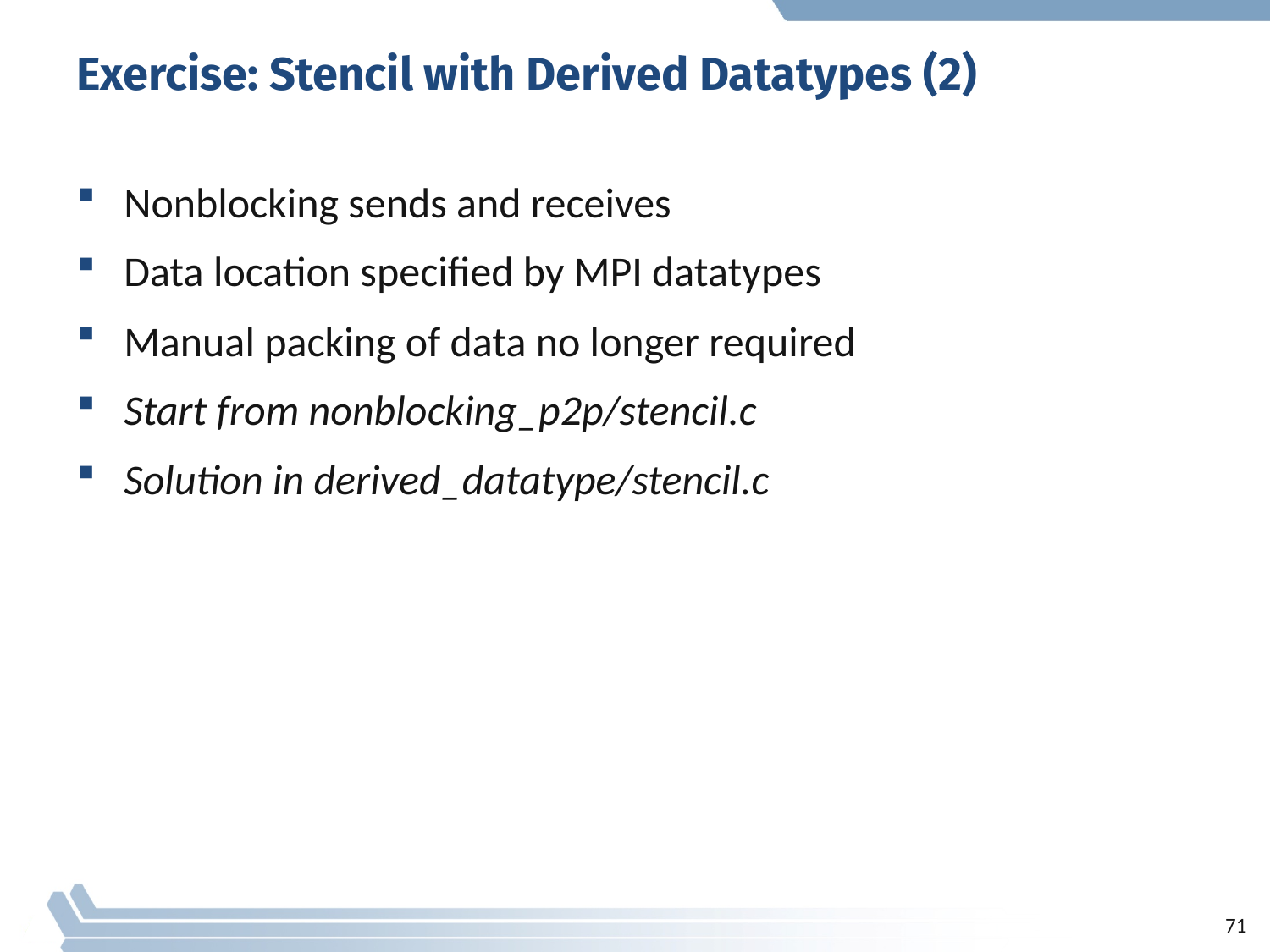

# Exercise: Stencil with Derived Datatypes (2)
Nonblocking sends and receives
Data location specified by MPI datatypes
Manual packing of data no longer required
Start from nonblocking_p2p/stencil.c
Solution in derived_datatype/stencil.c
71